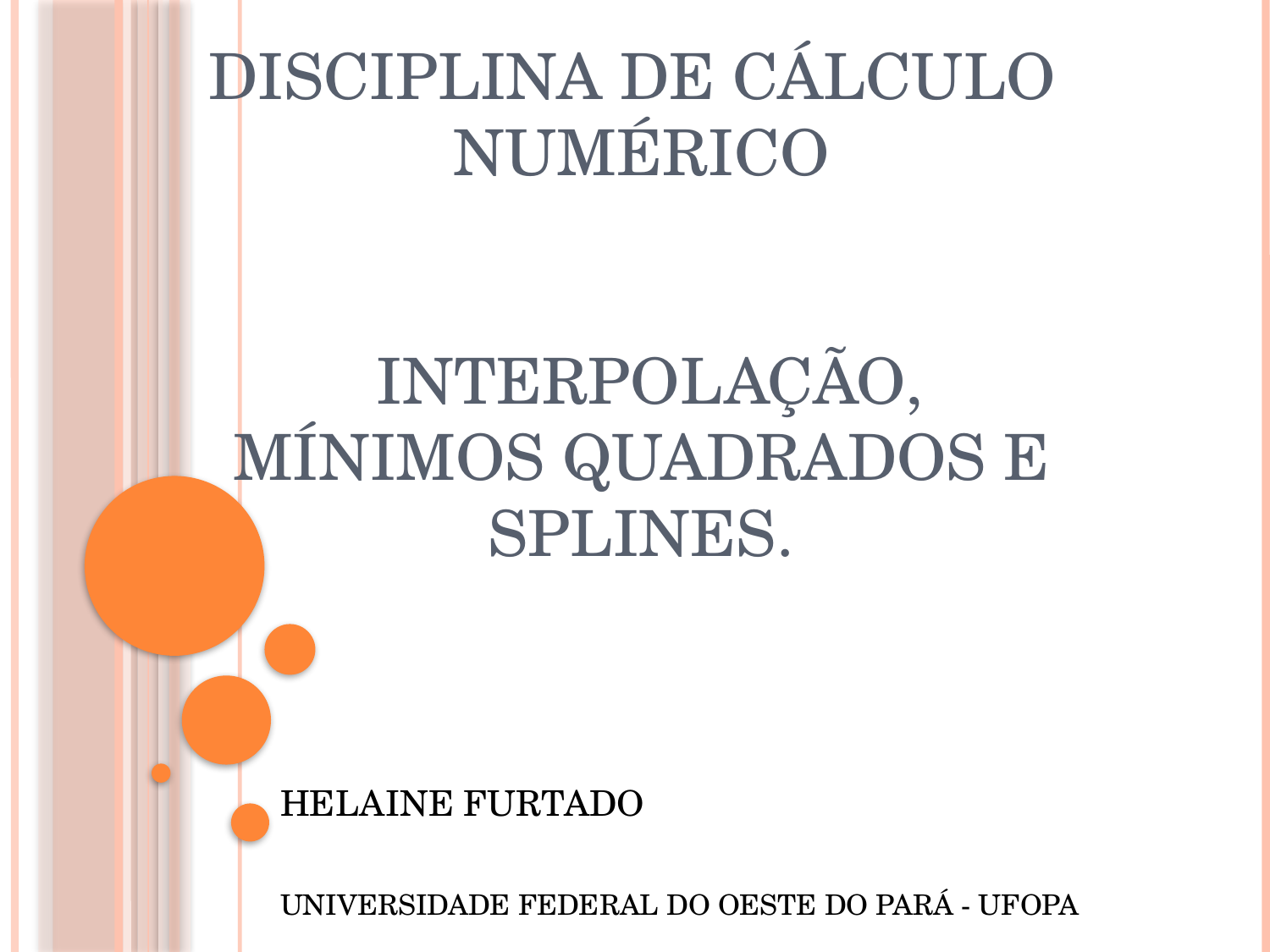

Disciplina de Cálculo
Numérico

 Interpolação, mínimos quadrados e Splines.

HELAINE FURTADO

UNIVERSIDADE FEDERAL DO OESTE DO PARÁ - UFOPA